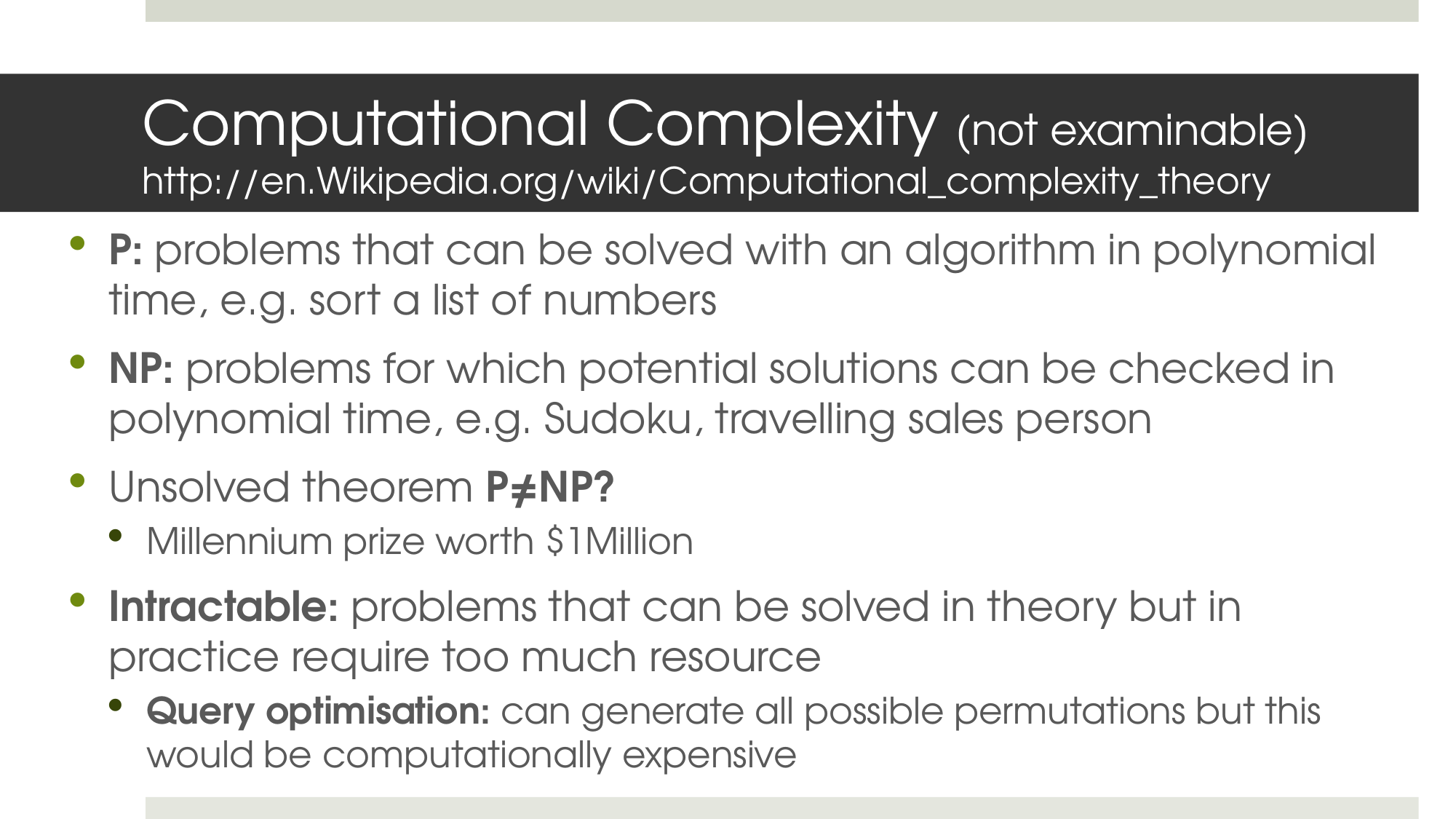

# Computational Complexity (not examinable) http://en.Wikipedia.org/wiki/Computational_complexity_theory
P: problems that can be solved with an algorithm in polynomial time, e.g. sort a list of numbers
NP: problems for which potential solutions can be checked in polynomial time, e.g. Sudoku, travelling sales person
Unsolved theorem P≠NP?
Millennium prize worth $1Million
Intractable: problems that can be solved in theory but in practice require too much resource
Query optimisation: can generate all possible permutations but this would be computationally expensive
13